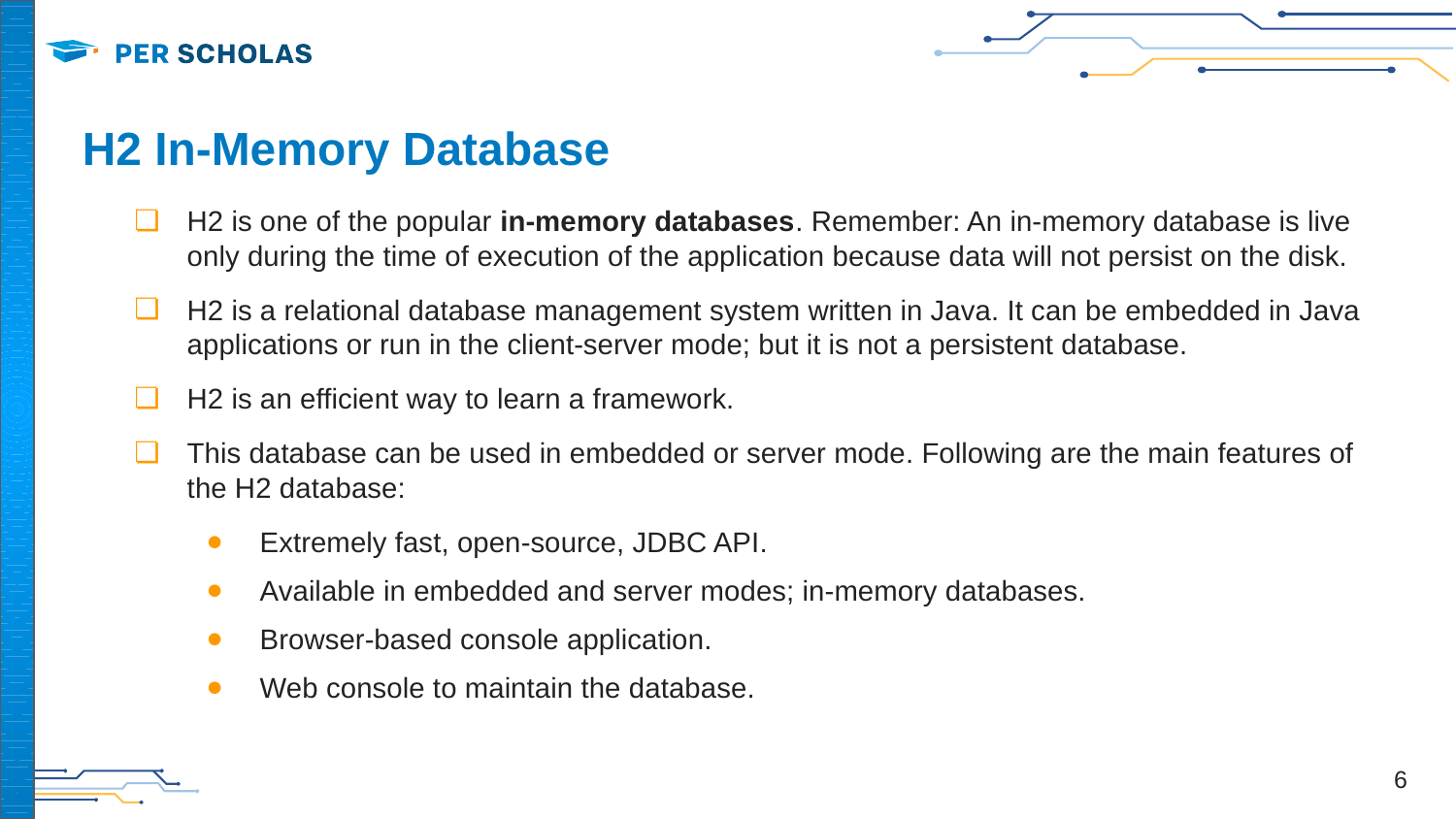

# H2 In-Memory Database
H2 is one of the popular in-memory databases. Remember: An in-memory database is live only during the time of execution of the application because data will not persist on the disk.
H2 is a relational database management system written in Java. It can be embedded in Java applications or run in the client-server mode; but it is not a persistent database.
H2 is an efficient way to learn a framework.
This database can be used in embedded or server mode. Following are the main features of the H2 database:
Extremely fast, open-source, JDBC API.
Available in embedded and server modes; in-memory databases.
Browser-based console application.
Web console to maintain the database.

6